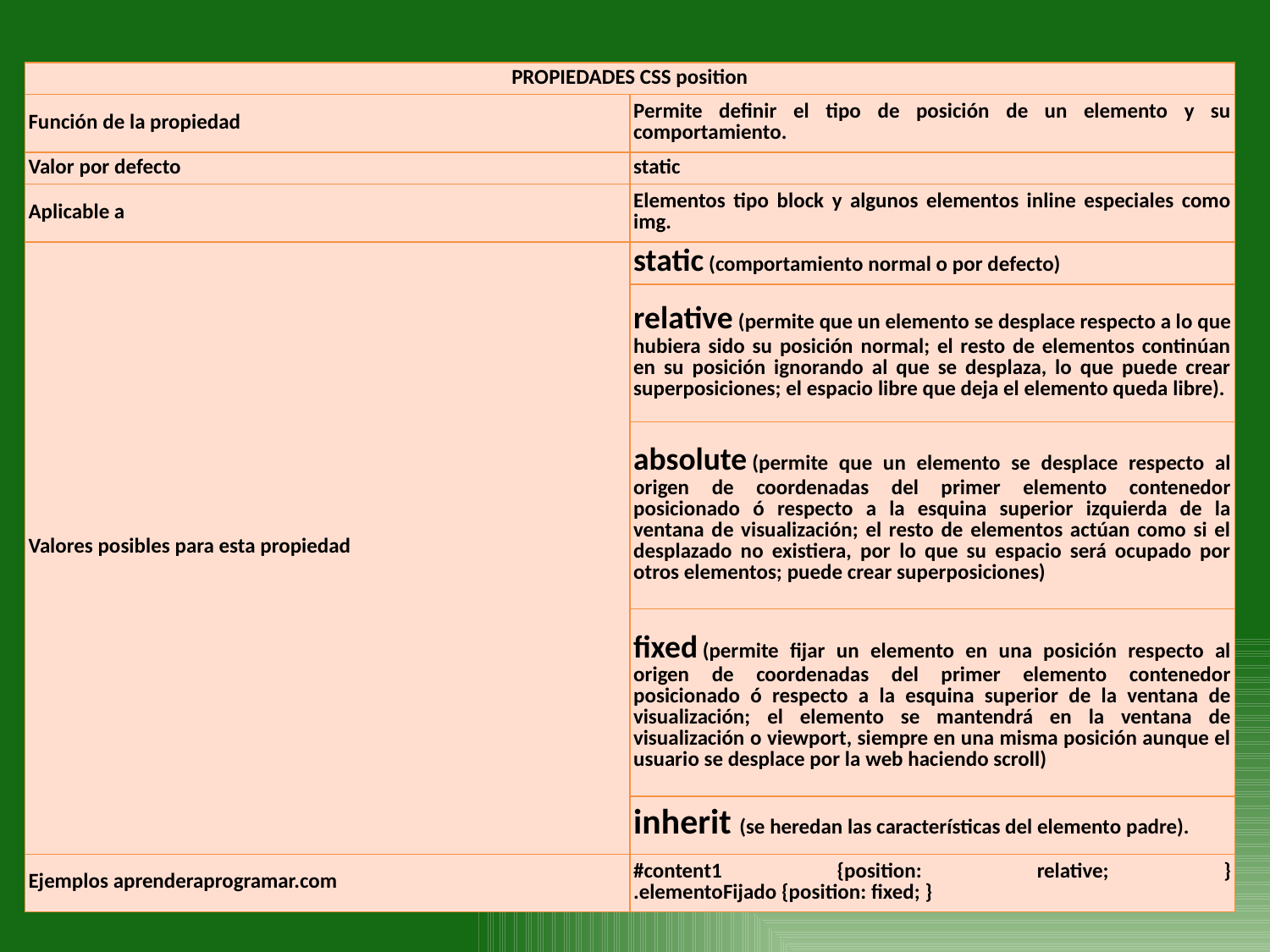

| PROPIEDADES CSS position |  |
| --- | --- |
| Función de la propiedad | Permite definir el tipo de posición de un elemento y su comportamiento. |
| Valor por defecto | static |
| Aplicable a | Elementos tipo block y algunos elementos inline especiales como img. |
| Valores posibles para esta propiedad | static (comportamiento normal o por defecto) |
|  | relative (permite que un elemento se desplace respecto a lo que hubiera sido su posición normal; el resto de elementos continúan en su posición ignorando al que se desplaza, lo que puede crear superposiciones; el espacio libre que deja el elemento queda libre). |
|  | absolute (permite que un elemento se desplace respecto al origen de coordenadas del primer elemento contenedor posicionado ó respecto a la esquina superior izquierda de la ventana de visualización; el resto de elementos actúan como si el desplazado no existiera, por lo que su espacio será ocupado por otros elementos; puede crear superposiciones) |
|  | fixed (permite fijar un elemento en una posición respecto al origen de coordenadas del primer elemento contenedor posicionado ó respecto a la esquina superior de la ventana de visualización; el elemento se mantendrá en la ventana de visualización o viewport, siempre en una misma posición aunque el usuario se desplace por la web haciendo scroll) |
|  | inherit (se heredan las características del elemento padre). |
| Ejemplos aprenderaprogramar.com | #content1 {position: relative; } .elementoFijado {position: fixed; } |